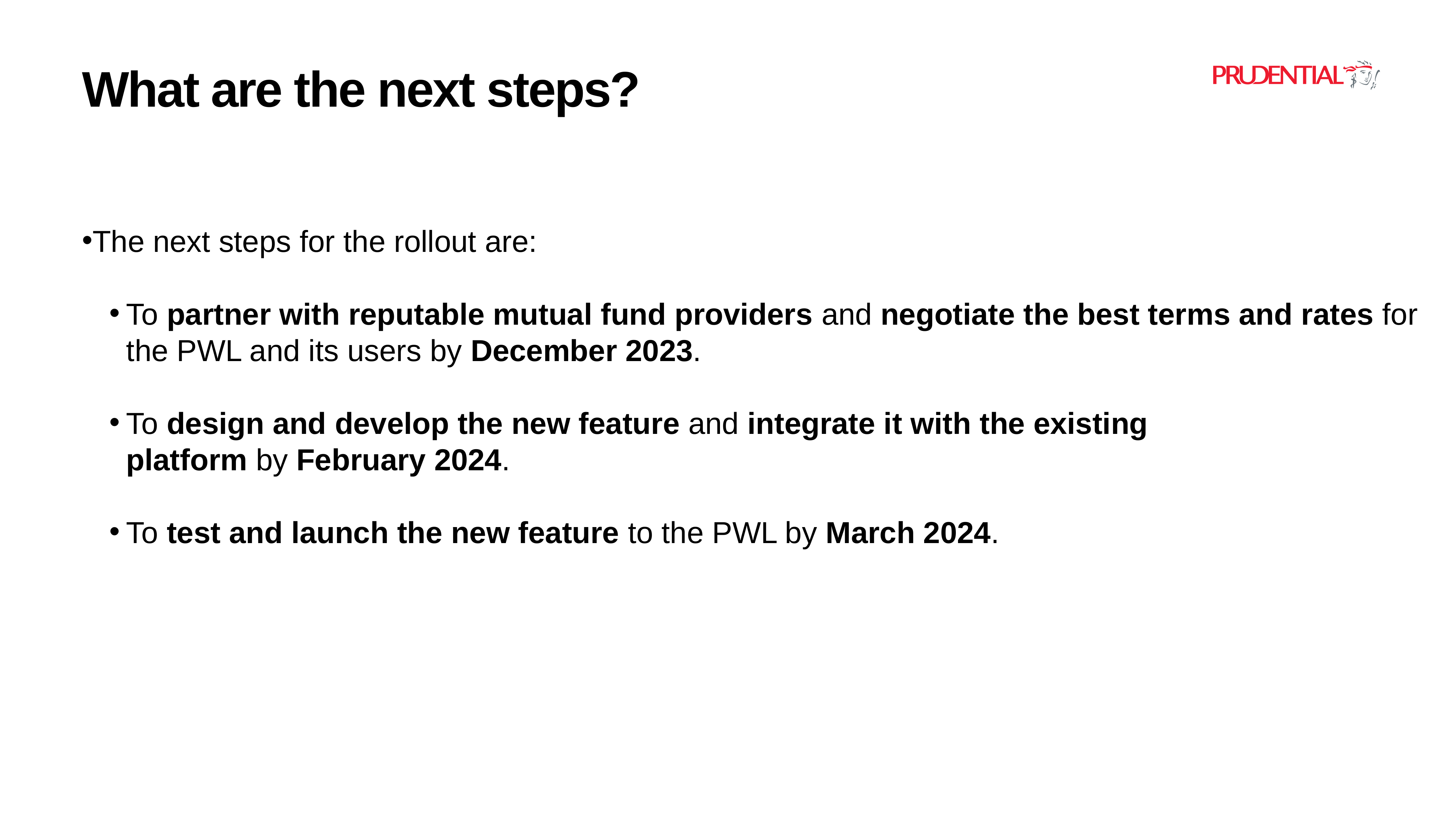

# What are the next steps?

The next steps for the rollout are:

To partner with reputable mutual fund providers and negotiate the best terms and rates for the PWL and its users by December 2023.

To design and develop the new feature and integrate it with the existing platform by February 2024.

To test and launch the new feature to the PWL by March 2024.